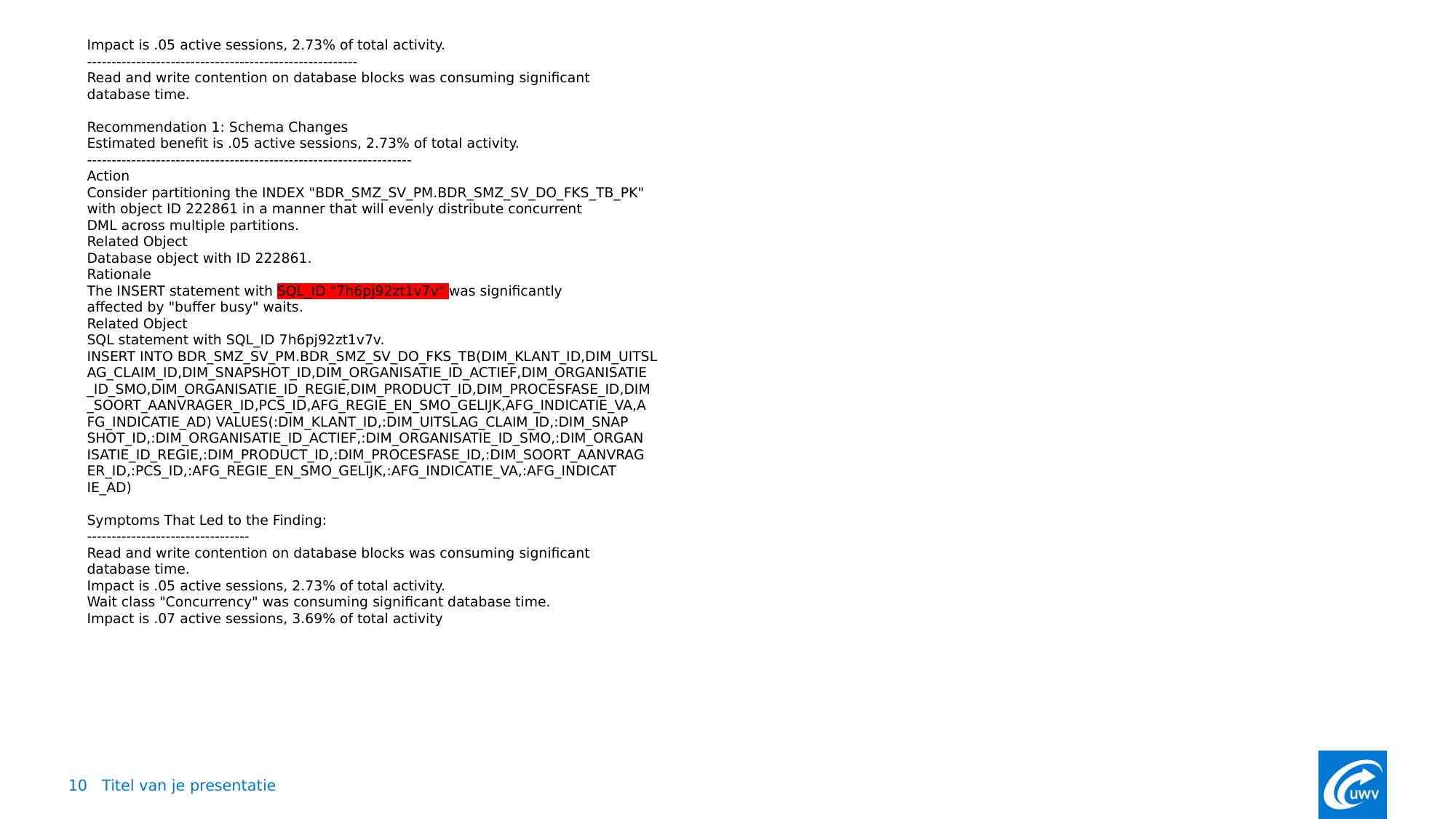

Impact is .05 active sessions, 2.73% of total activity.
-------------------------------------------------------
Read and write contention on database blocks was consuming significant
database time.

Recommendation 1: Schema Changes
Estimated benefit is .05 active sessions, 2.73% of total activity.
------------------------------------------------------------------
Action
Consider partitioning the INDEX "BDR_SMZ_SV_PM.BDR_SMZ_SV_DO_FKS_TB_PK"
with object ID 222861 in a manner that will evenly distribute concurrent
DML across multiple partitions.
Related Object
Database object with ID 222861.
Rationale
The INSERT statement with SQL_ID "7h6pj92zt1v7v" was significantly
affected by "buffer busy" waits.
Related Object
SQL statement with SQL_ID 7h6pj92zt1v7v.
INSERT INTO BDR_SMZ_SV_PM.BDR_SMZ_SV_DO_FKS_TB(DIM_KLANT_ID,DIM_UITSL
AG_CLAIM_ID,DIM_SNAPSHOT_ID,DIM_ORGANISATIE_ID_ACTIEF,DIM_ORGANISATIE
_ID_SMO,DIM_ORGANISATIE_ID_REGIE,DIM_PRODUCT_ID,DIM_PROCESFASE_ID,DIM
_SOORT_AANVRAGER_ID,PCS_ID,AFG_REGIE_EN_SMO_GELIJK,AFG_INDICATIE_VA,A
FG_INDICATIE_AD) VALUES(:DIM_KLANT_ID,:DIM_UITSLAG_CLAIM_ID,:DIM_SNAP
SHOT_ID,:DIM_ORGANISATIE_ID_ACTIEF,:DIM_ORGANISATIE_ID_SMO,:DIM_ORGAN
ISATIE_ID_REGIE,:DIM_PRODUCT_ID,:DIM_PROCESFASE_ID,:DIM_SOORT_AANVRAG
ER_ID,:PCS_ID,:AFG_REGIE_EN_SMO_GELIJK,:AFG_INDICATIE_VA,:AFG_INDICAT
IE_AD)

Symptoms That Led to the Finding:
---------------------------------
Read and write contention on database blocks was consuming significant
database time.
Impact is .05 active sessions, 2.73% of total activity.
Wait class "Concurrency" was consuming significant database time.
Impact is .07 active sessions, 3.69% of total activity

10
Titel van je presentatie